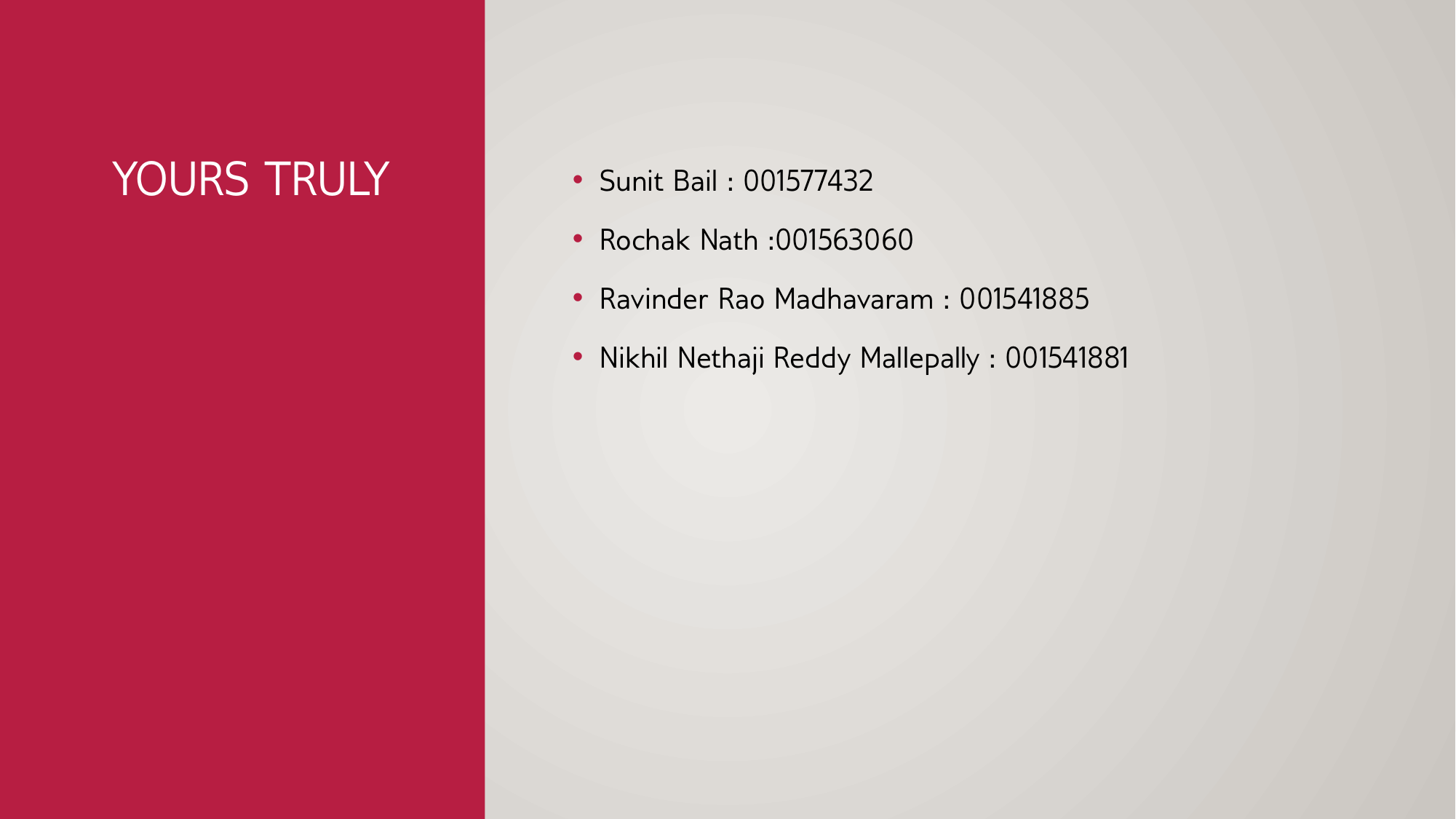

# YOURS TRULY
Sunit Bail : 001577432
Rochak Nath :001563060
Ravinder Rao Madhavaram : 001541885
Nikhil Nethaji Reddy Mallepally : 001541881